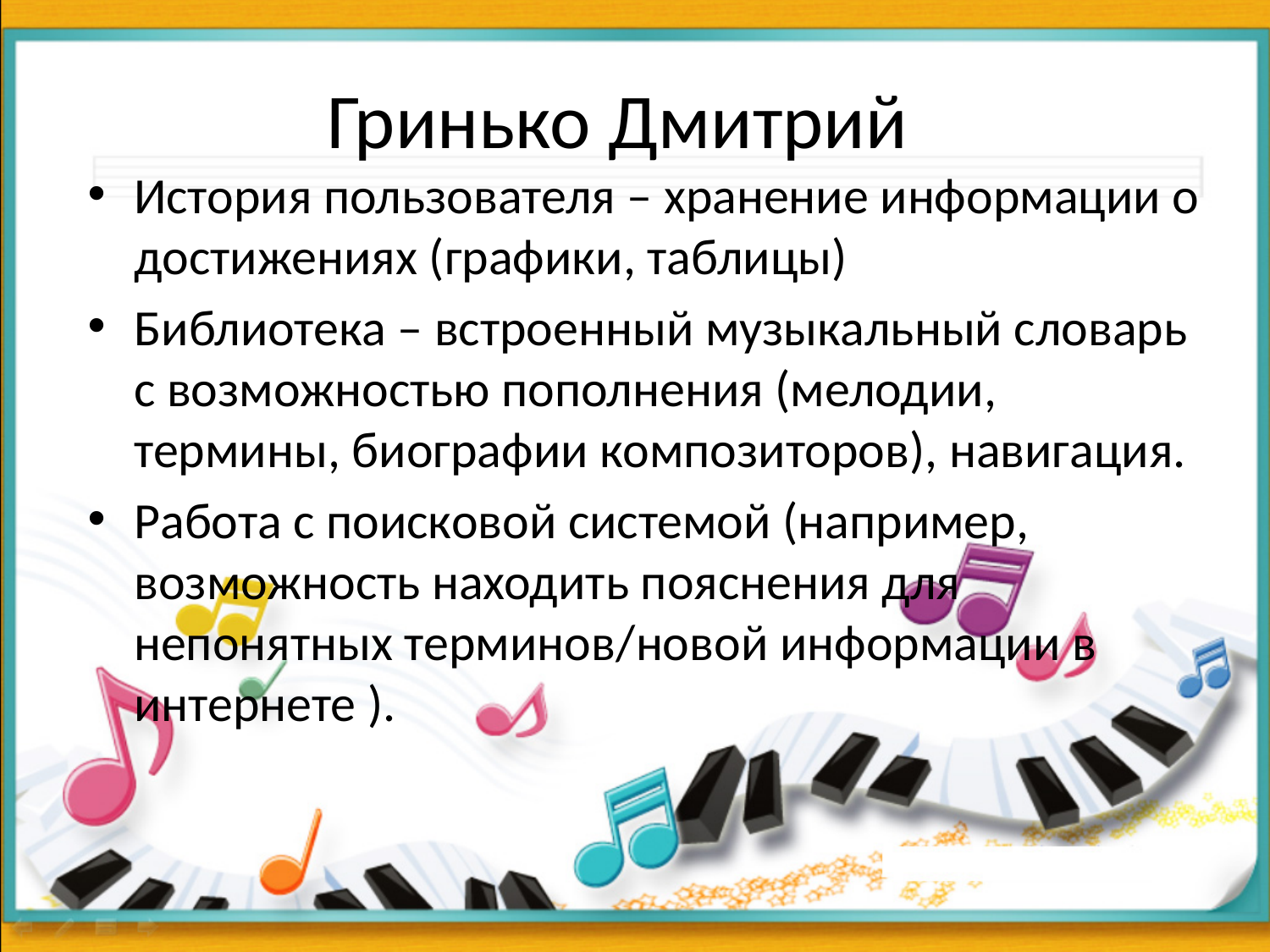

# Гринько Дмитрий
История пользователя – хранение информации о достижениях (графики, таблицы)
Библиотека – встроенный музыкальный словарь с возможностью пополнения (мелодии, термины, биографии композиторов), навигация.
Работа с поисковой системой (например, возможность находить пояснения для непонятных терминов/новой информации в интернете ).